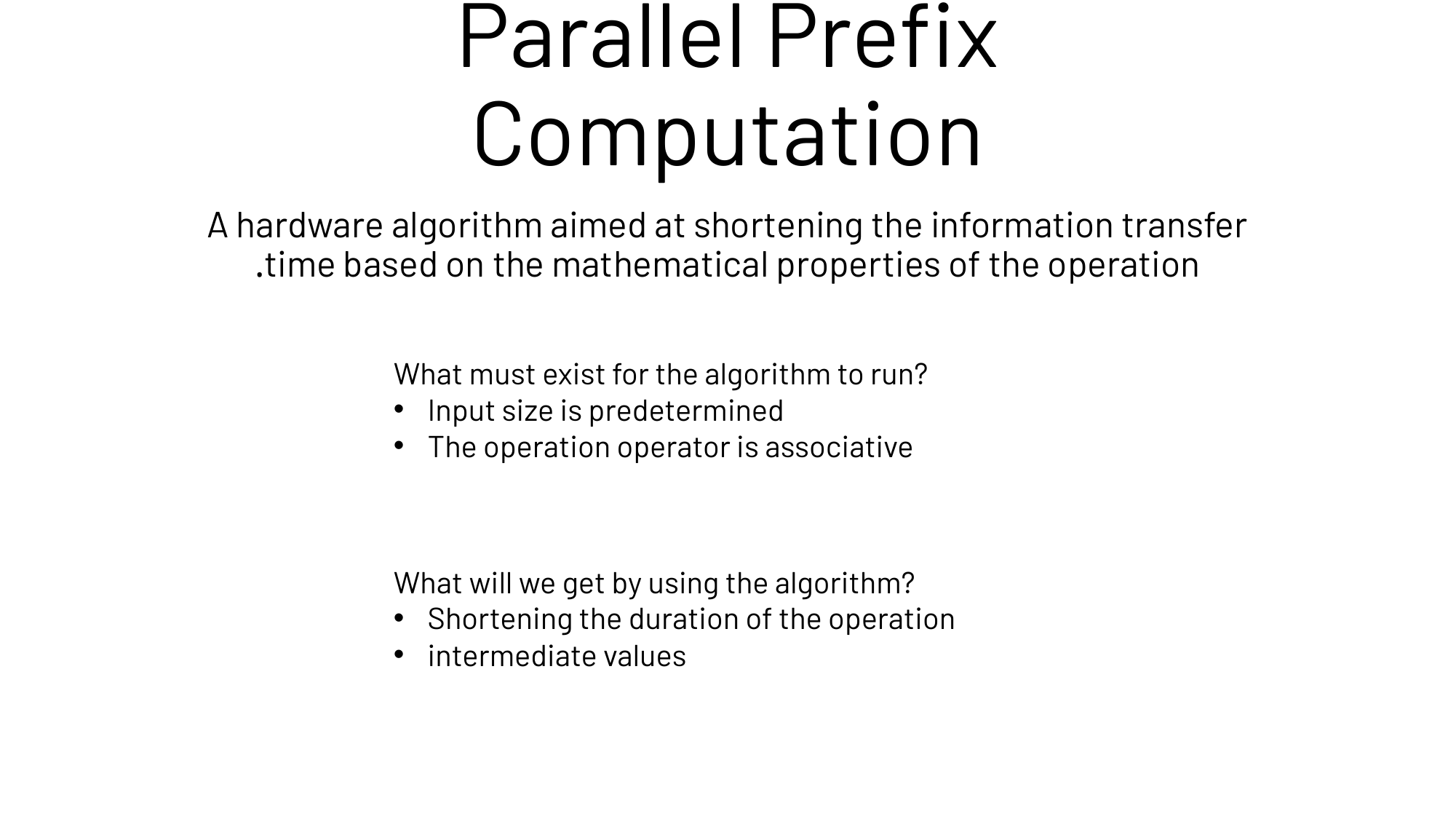

# Parallel Prefix Computation
A hardware algorithm aimed at shortening the information transfer time based on the mathematical properties of the operation.
What must exist for the algorithm to run?
Input size is predetermined
The operation operator is associative
What will we get by using the algorithm?
Shortening the duration of the operation
intermediate values